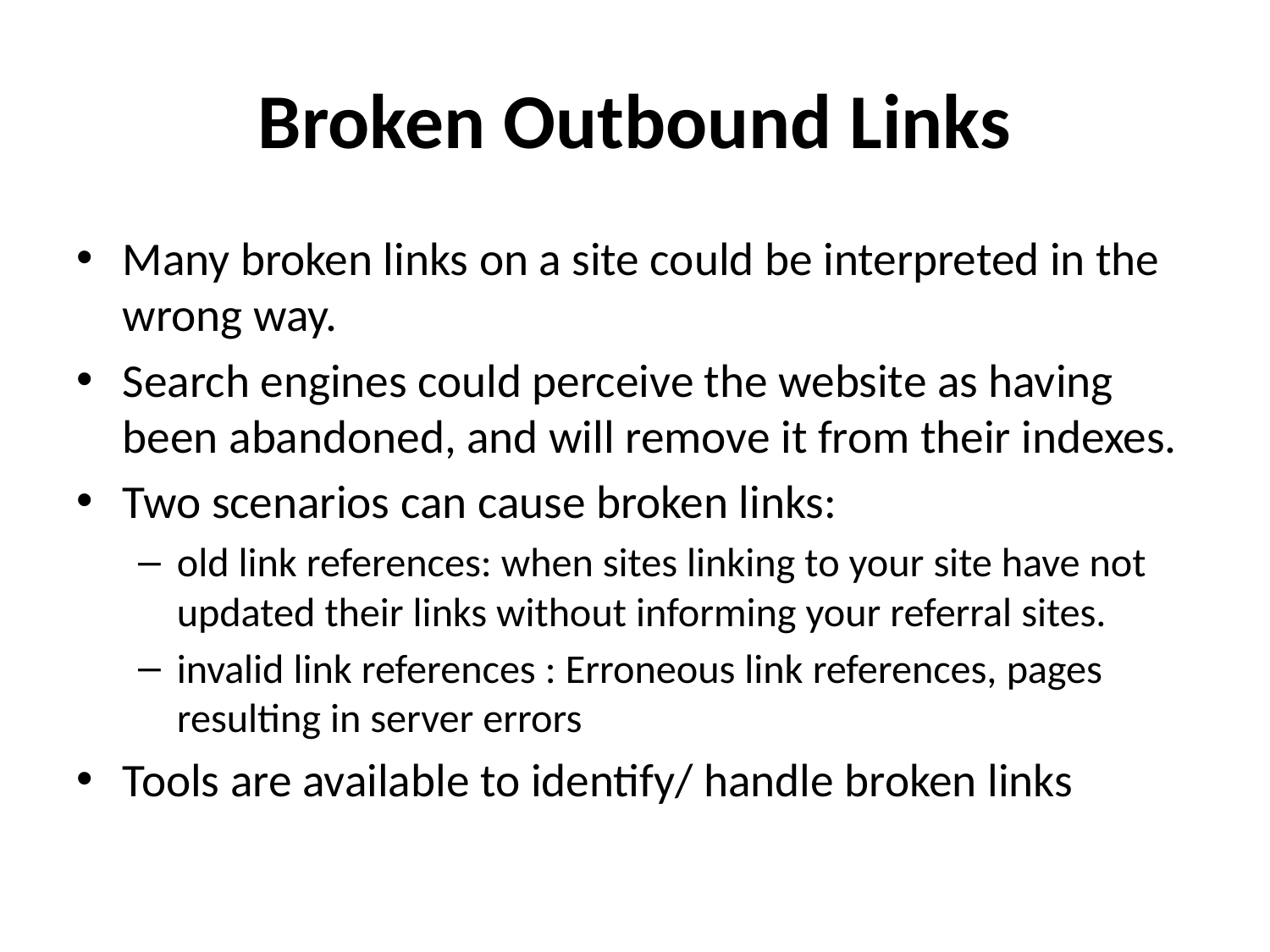

# Broken Outbound Links
Many broken links on a site could be interpreted in the wrong way.
Search engines could perceive the website as having been abandoned, and will remove it from their indexes.
Two scenarios can cause broken links:
old link references: when sites linking to your site have not updated their links without informing your referral sites.
invalid link references : Erroneous link references, pages resulting in server errors
Tools are available to identify/ handle broken links